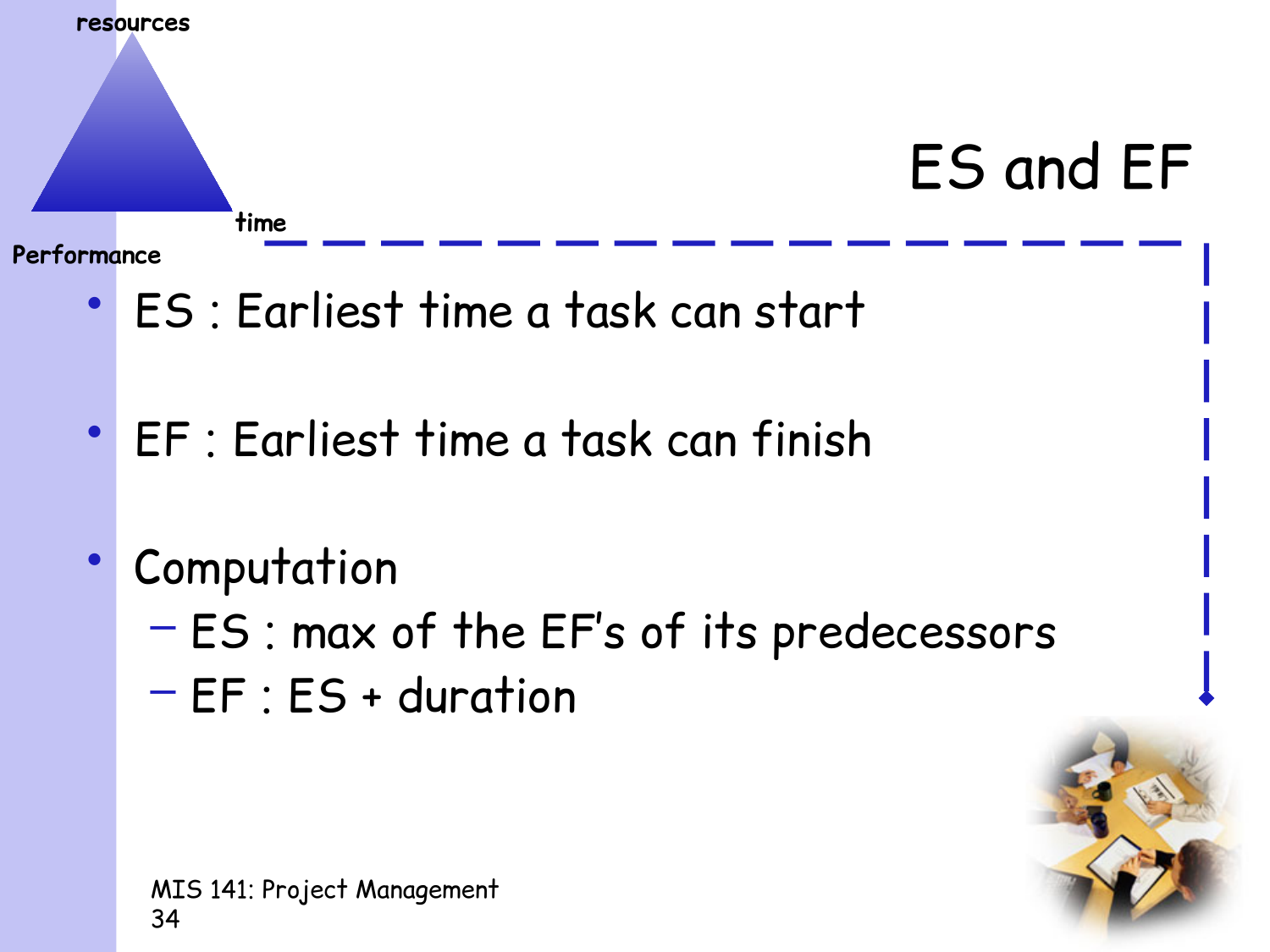

# ES and EF
ES : Earliest time a task can start

EF : Earliest time a task can finish

Computation
ES : max of the EF’s of its predecessors
EF : ES + duration
MIS 141: Project Management
34